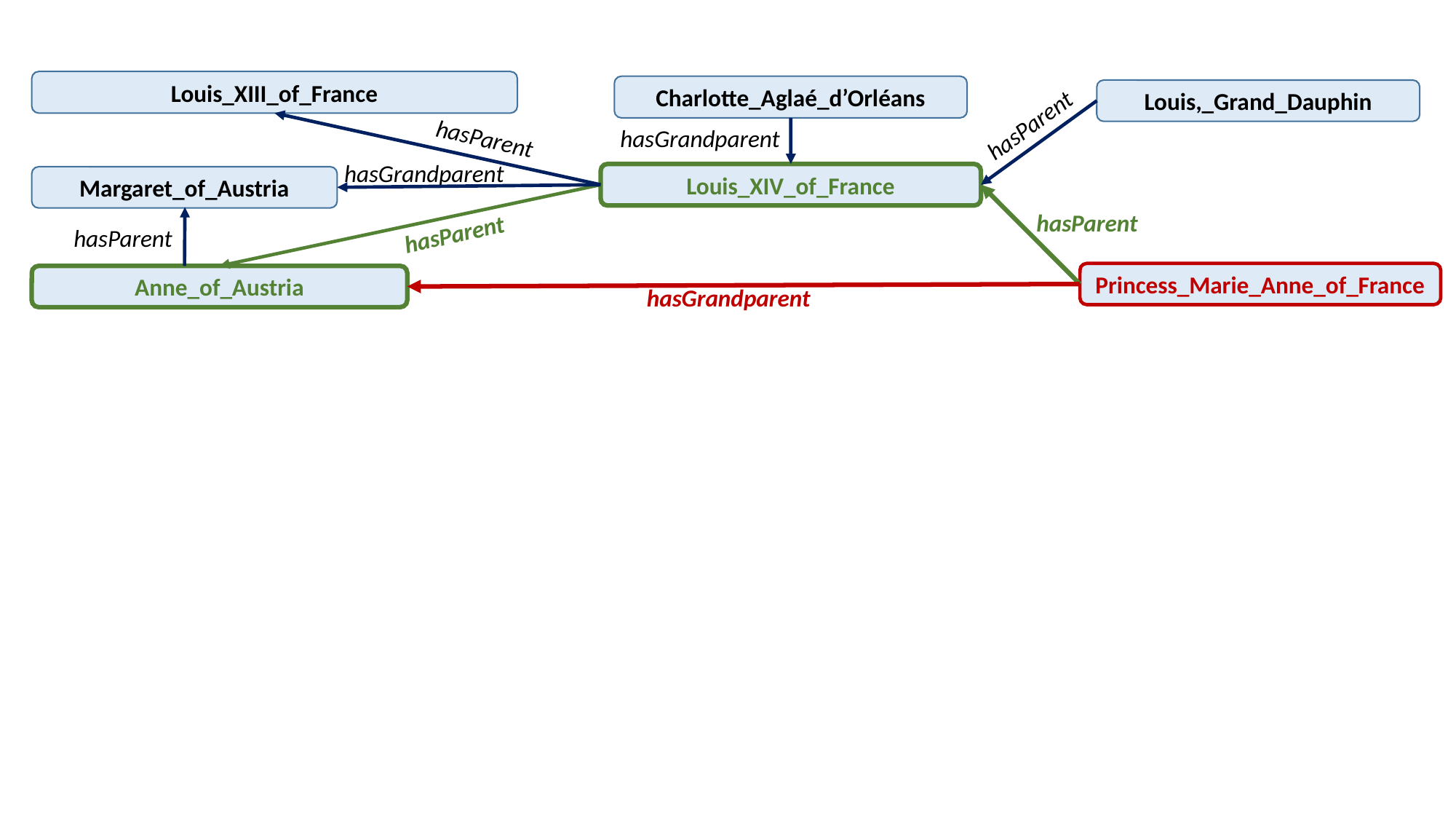

Louis_XIII_of_France
Charlotte_Aglaé_d’Orléans
Louis,_Grand_Dauphin
hasParent
hasGrandparent
hasParent
hasGrandparent
Louis_XIV_of_France
Margaret_of_Austria
hasParent
hasParent
hasParent
Princess_Marie_Anne_of_France
Anne_of_Austria
hasGrandparent